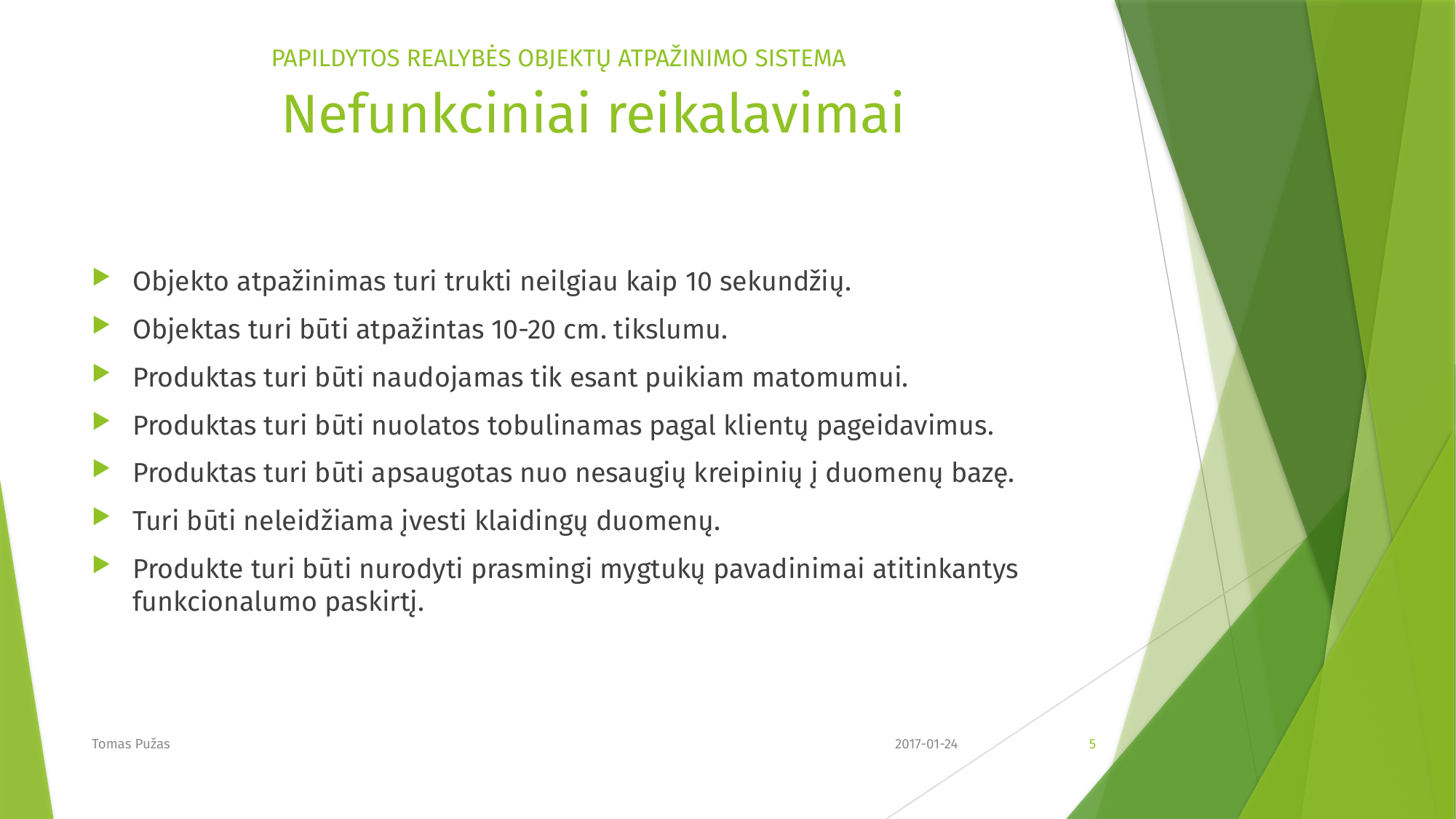

PAPILDYTOS REALYBĖS OBJEKTŲ ATPAŽINIMO SISTEMA
# Nefunkciniai reikalavimai
Objekto atpažinimas turi trukti neilgiau kaip 10 sekundžių.
Objektas turi būti atpažintas 10-20 cm. tikslumu.
Produktas turi būti naudojamas tik esant puikiam matomumui.
Produktas turi būti nuolatos tobulinamas pagal klientų pageidavimus.
Produktas turi būti apsaugotas nuo nesaugių kreipinių į duomenų bazę.
Turi būti neleidžiama įvesti klaidingų duomenų.
Produkte turi būti nurodyti prasmingi mygtukų pavadinimai atitinkantys funkcionalumo paskirtį.
Tomas Pužas
2017-01-24
5